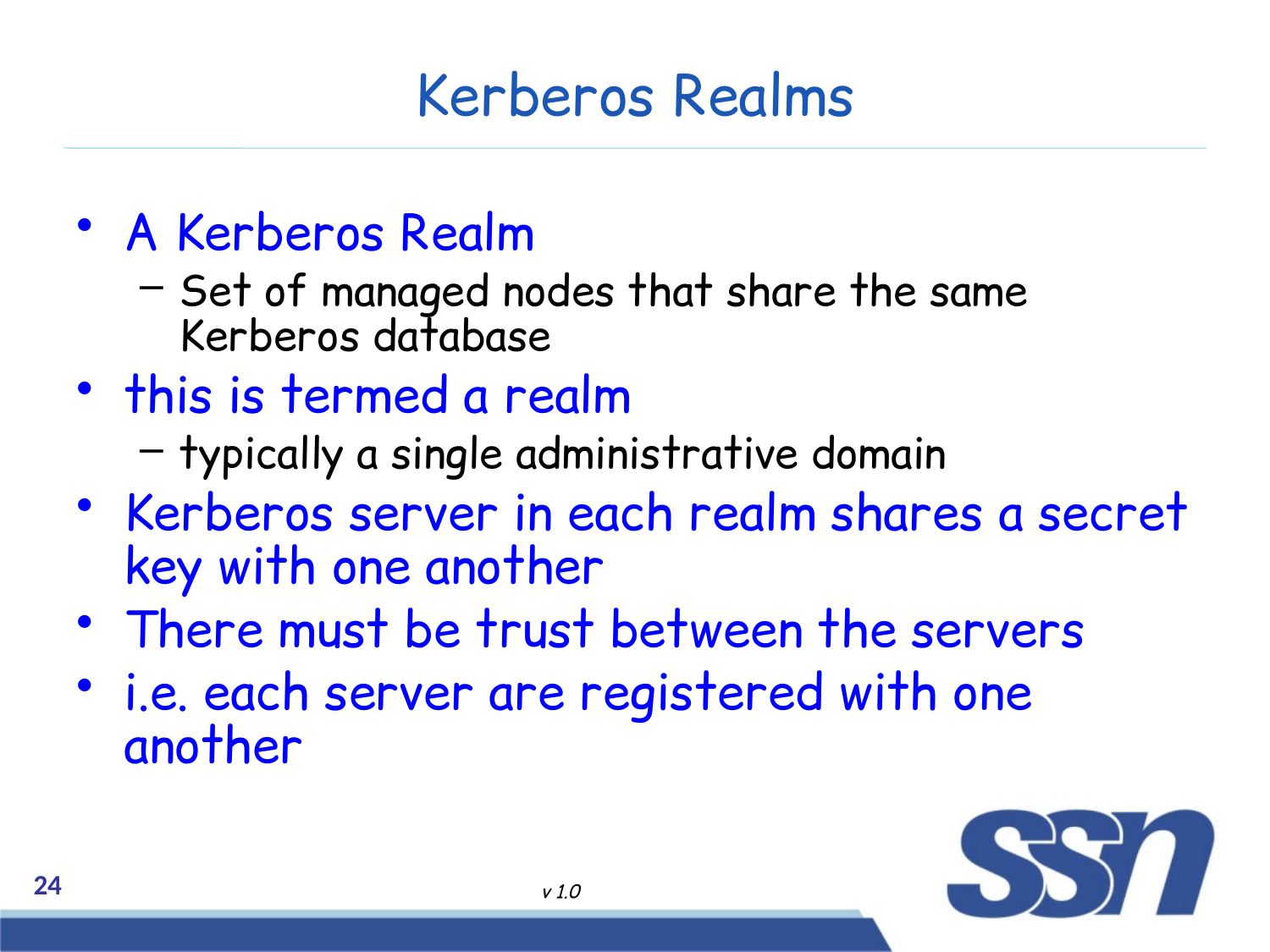

# Kerberos Realms
A Kerberos Realm
Set of managed nodes that share the same Kerberos database
this is termed a realm
typically a single administrative domain
Kerberos server in each realm shares a secret key with one another
There must be trust between the servers
i.e. each server are registered with one another